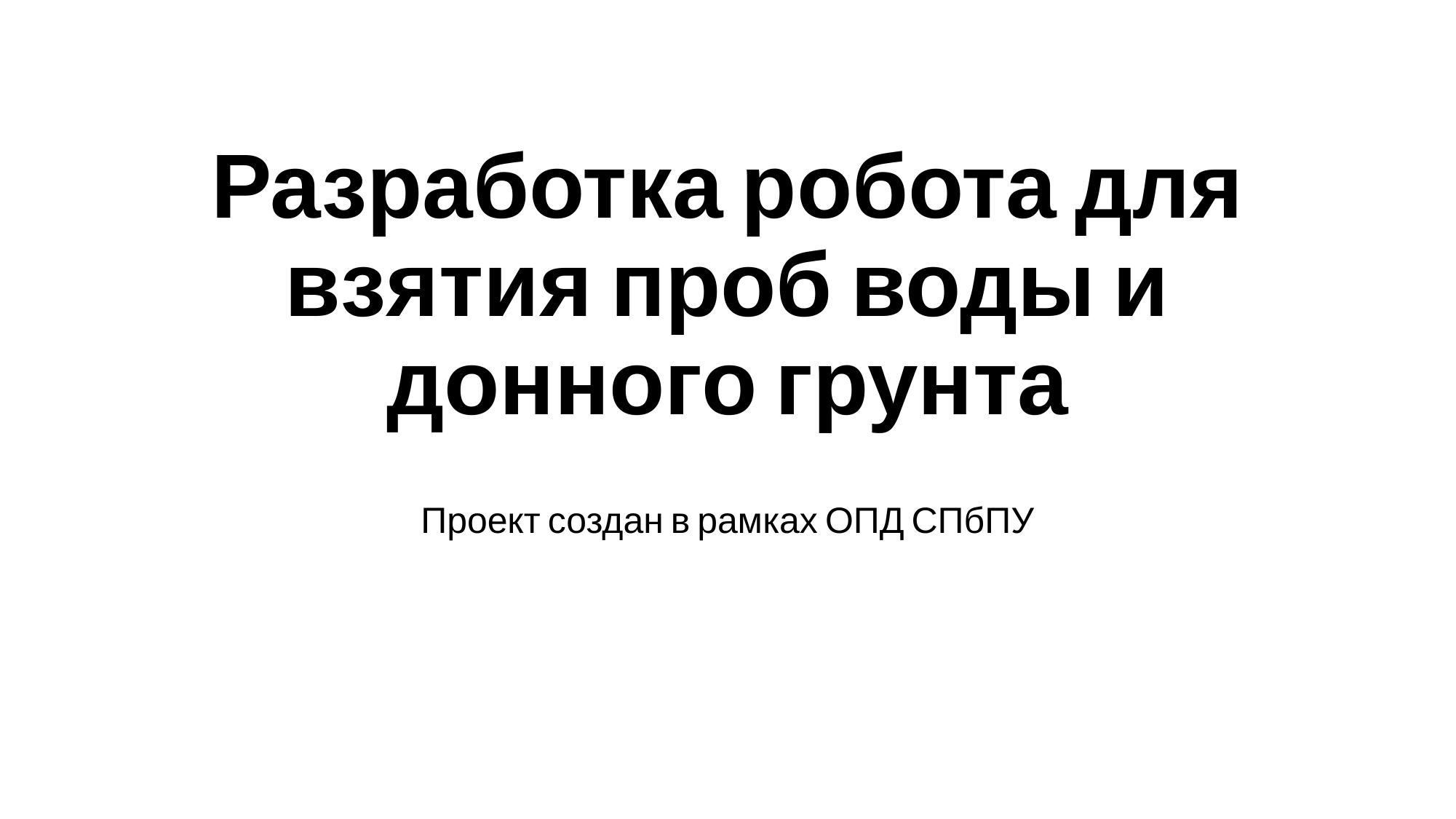

# Разработка робота для взятия проб воды и донного грунта

Проект создан в рамках ОПД СПбПУ